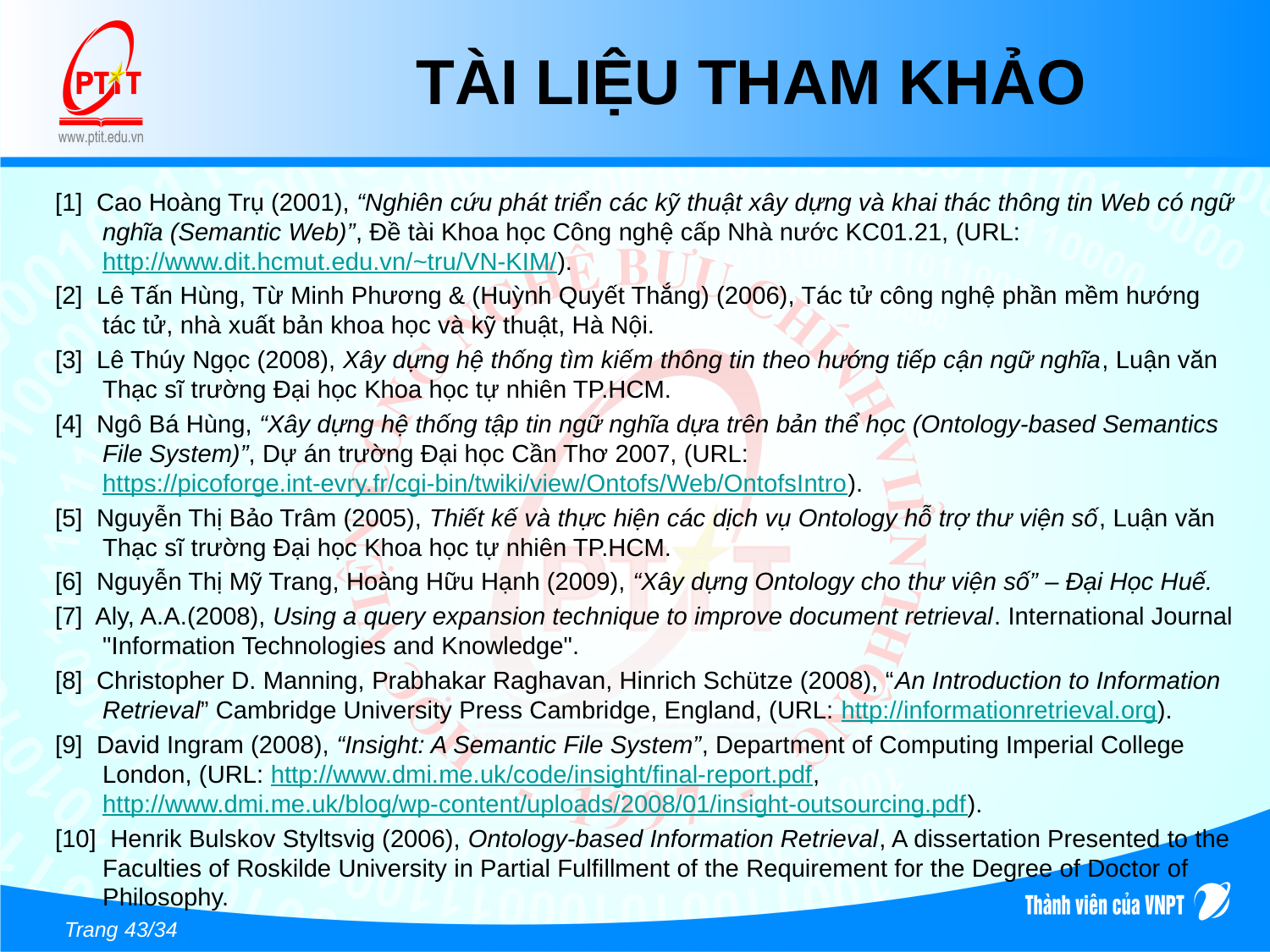

# TÀI LIỆU THAM KHẢO
[1]  Cao Hoàng Trụ (2001), “Nghiên cứu phát triển các kỹ thuật xây dựng và khai thác thông tin Web có ngữ nghĩa (Semantic Web)”, Đề tài Khoa học Công nghệ cấp Nhà nước KC01.21, (URL: http://www.dit.hcmut.edu.vn/~tru/VN-KIM/).
[2]  Lê Tấn Hùng, Từ Minh Phương & (Huỳnh Quyết Thắng) (2006), Tác tử công nghệ phần mềm hướng tác tử, nhà xuất bản khoa học và kỹ thuật, Hà Nội.
[3]  Lê Thúy Ngọc (2008), Xây dựng hệ thống tìm kiếm thông tin theo hướng tiếp cận ngữ nghĩa, Luận văn Thạc sĩ trường Đại học Khoa học tự nhiên TP.HCM.
[4]  Ngô Bá Hùng, “Xây dựng hệ thống tập tin ngữ nghĩa dựa trên bản thể học (Ontology-based Semantics File System)”, Dự án trường Đại học Cần Thơ 2007, (URL: https://picoforge.int-evry.fr/cgi-bin/twiki/view/Ontofs/Web/OntofsIntro).
[5]  Nguyễn Thị Bảo Trâm (2005), Thiết kế và thực hiện các dịch vụ Ontology hỗ trợ thư viện số, Luận văn Thạc sĩ trường Đại học Khoa học tự nhiên TP.HCM.
[6]  Nguyễn Thị Mỹ Trang, Hoàng Hữu Hạnh (2009), “Xây dựng Ontology cho thư viện số” – Đại Học Huế.
[7]  Aly, A.A.(2008), Using a query expansion technique to improve document retrieval. International Journal "Information Technologies and Knowledge".
[8]  Christopher D. Manning, Prabhakar Raghavan, Hinrich Schütze (2008), “An Introduction to Information Retrieval” Cambridge University Press Cambridge, England, (URL: http://informationretrieval.org).
[9]  David Ingram (2008), “Insight: A Semantic File System”, Department of Computing Imperial College London, (URL: http://www.dmi.me.uk/code/insight/final-report.pdf, http://www.dmi.me.uk/blog/wp-content/uploads/2008/01/insight-outsourcing.pdf).
[10]  Henrik Bulskov Styltsvig (2006), Ontology-based Information Retrieval, A dissertation Presented to the Faculties of Roskilde University in Partial Fulfillment of the Requirement for the Degree of Doctor of Philosophy.

Trang 43/34